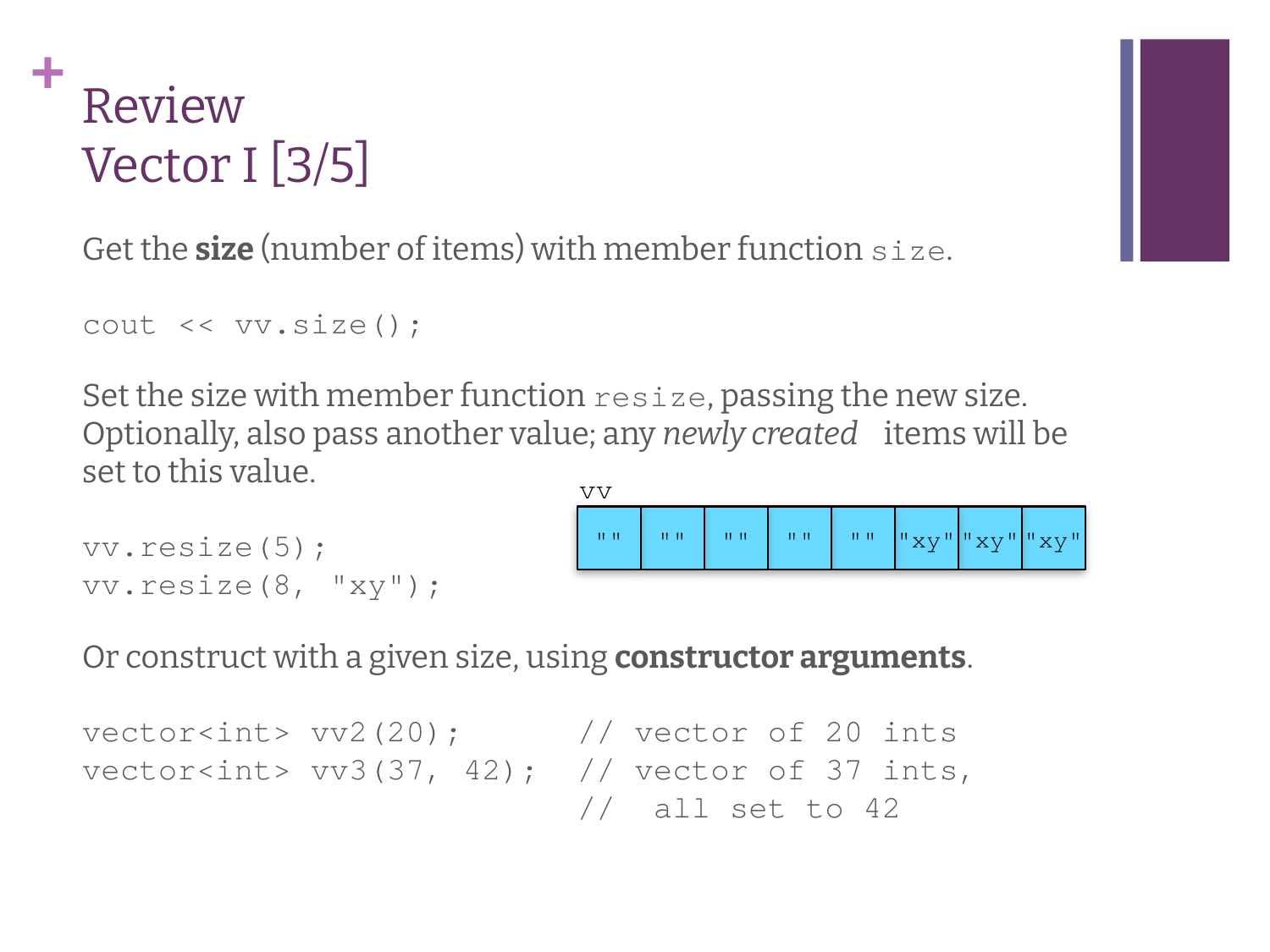

# Review Vector I [3/5]
Get the size (number of items) with member function size.
cout << vv.size();
Set the size with member function resize, passing the new size. Optionally, also pass another value; any newly created  items will be set to this value.
vv.resize(5);
vv.resize(8, "xy");
Or construct with a given size, using constructor arguments.
vector<int> vv2(20);      // vector of 20 ints
vector<int> vv3(37, 42);  // vector of 37 ints,
                          //  all set to 42
vv
""
""
""
""
""
"xy"
"xy"
"xy"